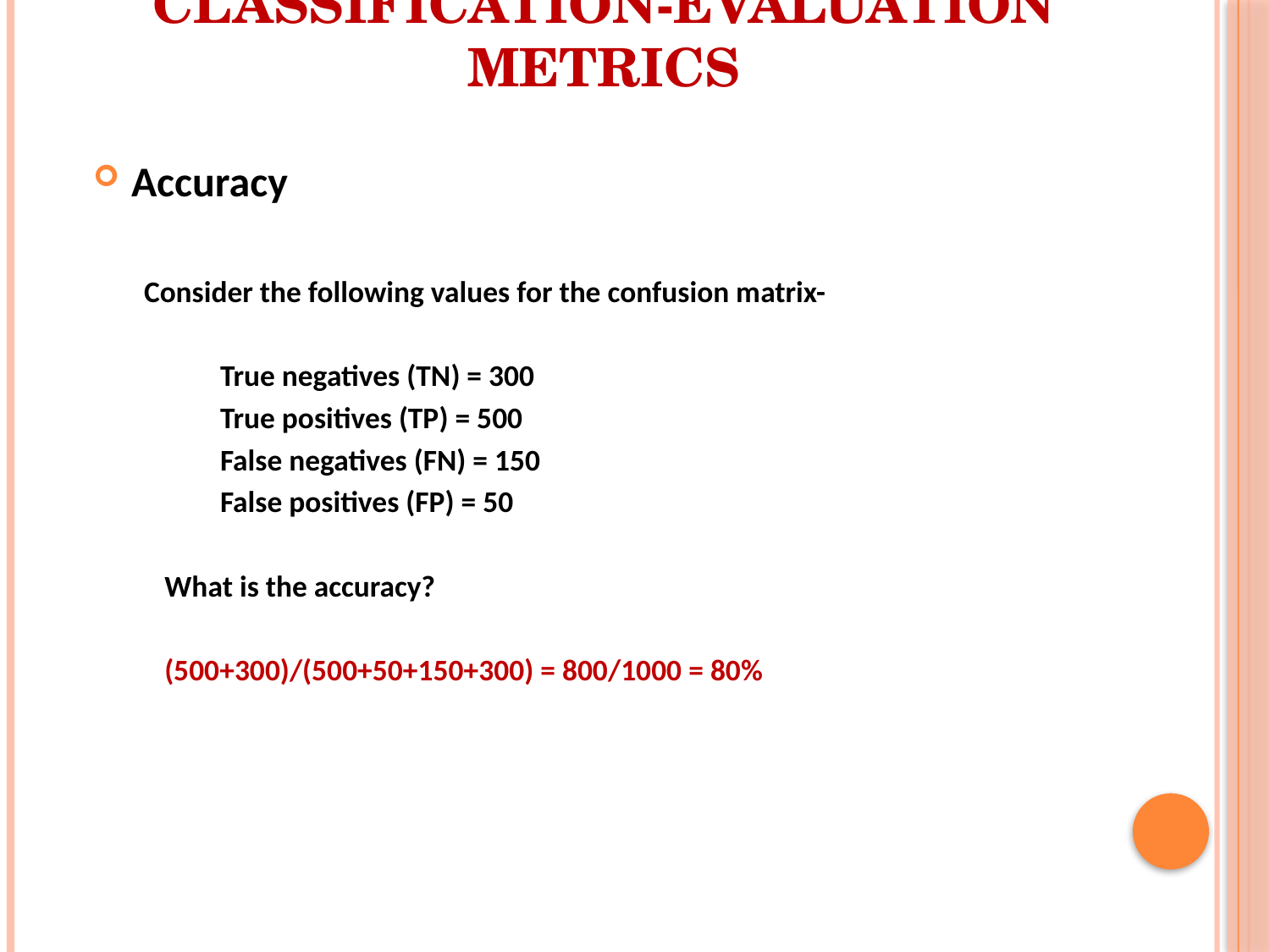

Classification-Evaluation Metrics
Accuracy

Consider the following values for the confusion matrix-

True negatives (TN) = 300
True positives (TP) = 500
False negatives (FN) = 150
False positives (FP) = 50

What is the accuracy?

(500+300)/(500+50+150+300) = 800/1000 = 80%